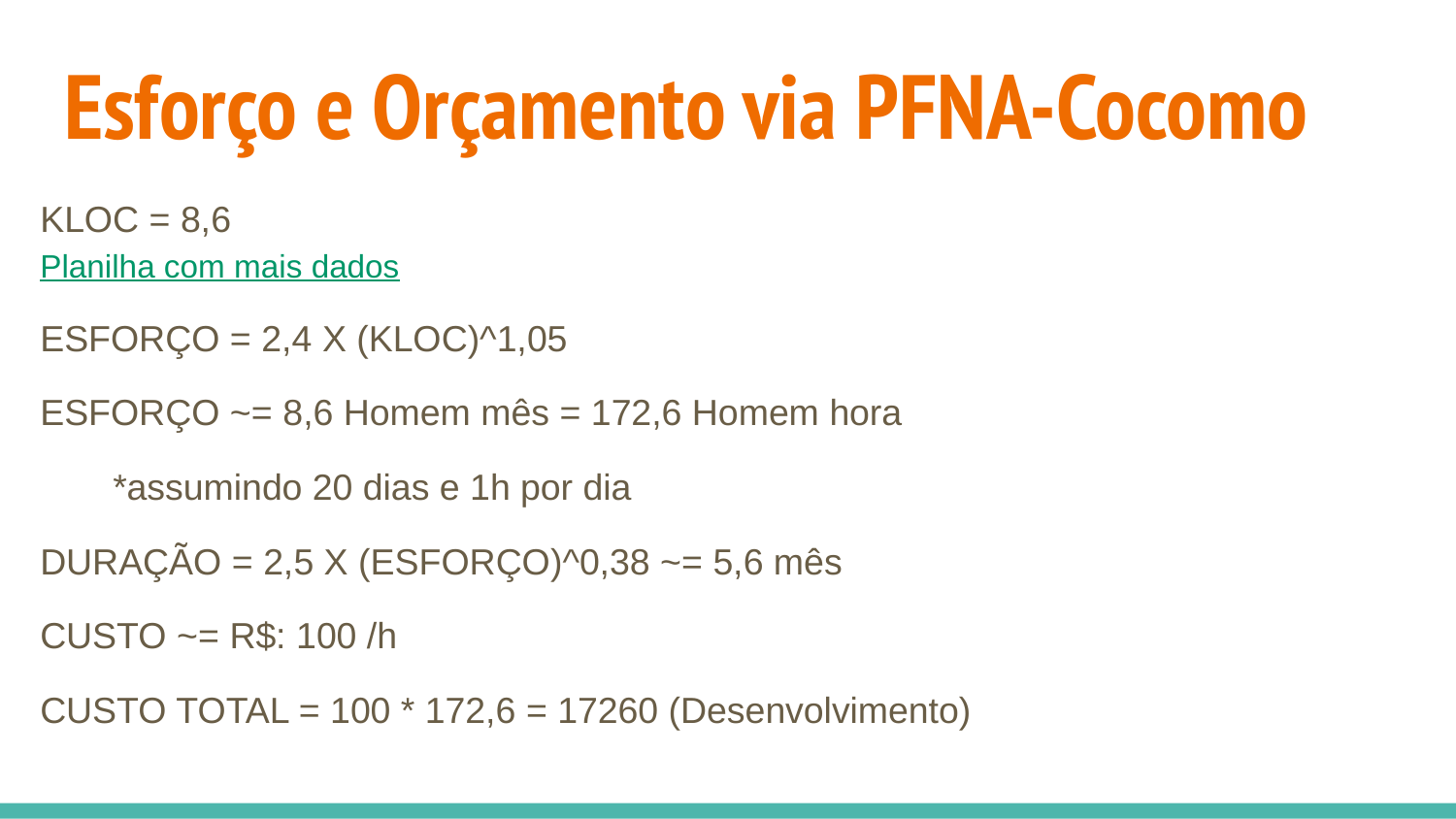

# Esforço e Orçamento via PFNA-Cocomo
KLOC = 8,6								Planilha com mais dados
ESFORÇO = 2,4 X (KLOC)^1,05
ESFORÇO ~= 8,6 Homem mês = 172,6 Homem hora
*assumindo 20 dias e 1h por dia
DURAÇÃO = 2,5 X (ESFORÇO)^0,38 ~= 5,6 mês
CUSTO ~= R$: 100 /h
CUSTO TOTAL = 100 * 172,6 = 17260 (Desenvolvimento)